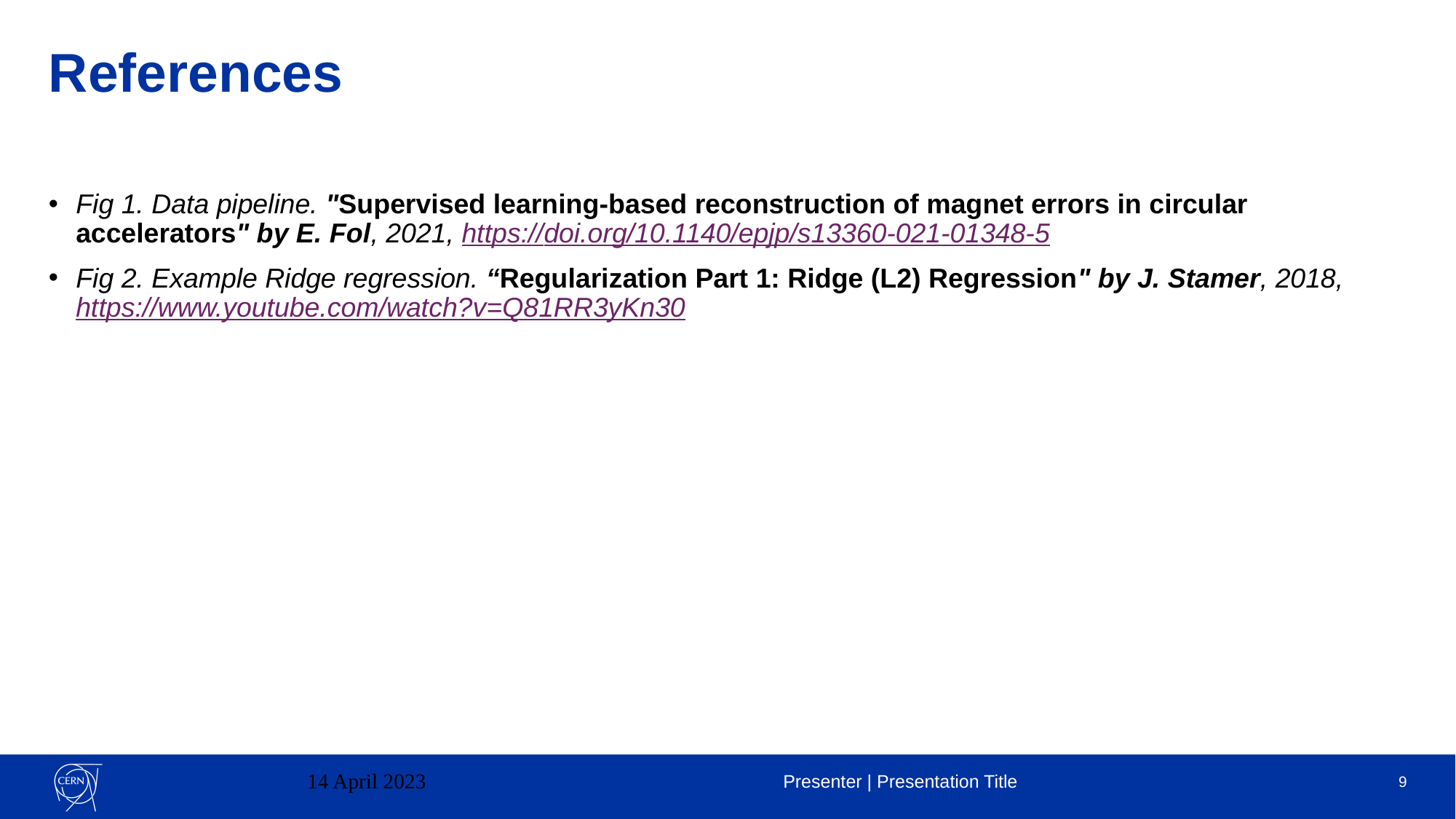

References
Fig 1. Data pipeline. "Supervised learning-based reconstruction of magnet errors in circular accelerators" by E. Fol, 2021, https://doi.org/10.1140/epjp/s13360-021-01348-5
Fig 2. Example Ridge regression. “Regularization Part 1: Ridge (L2) Regression" by J. Stamer, 2018, https://www.youtube.com/watch?v=Q81RR3yKn30
14 April 2023
Presenter | Presentation Title
9